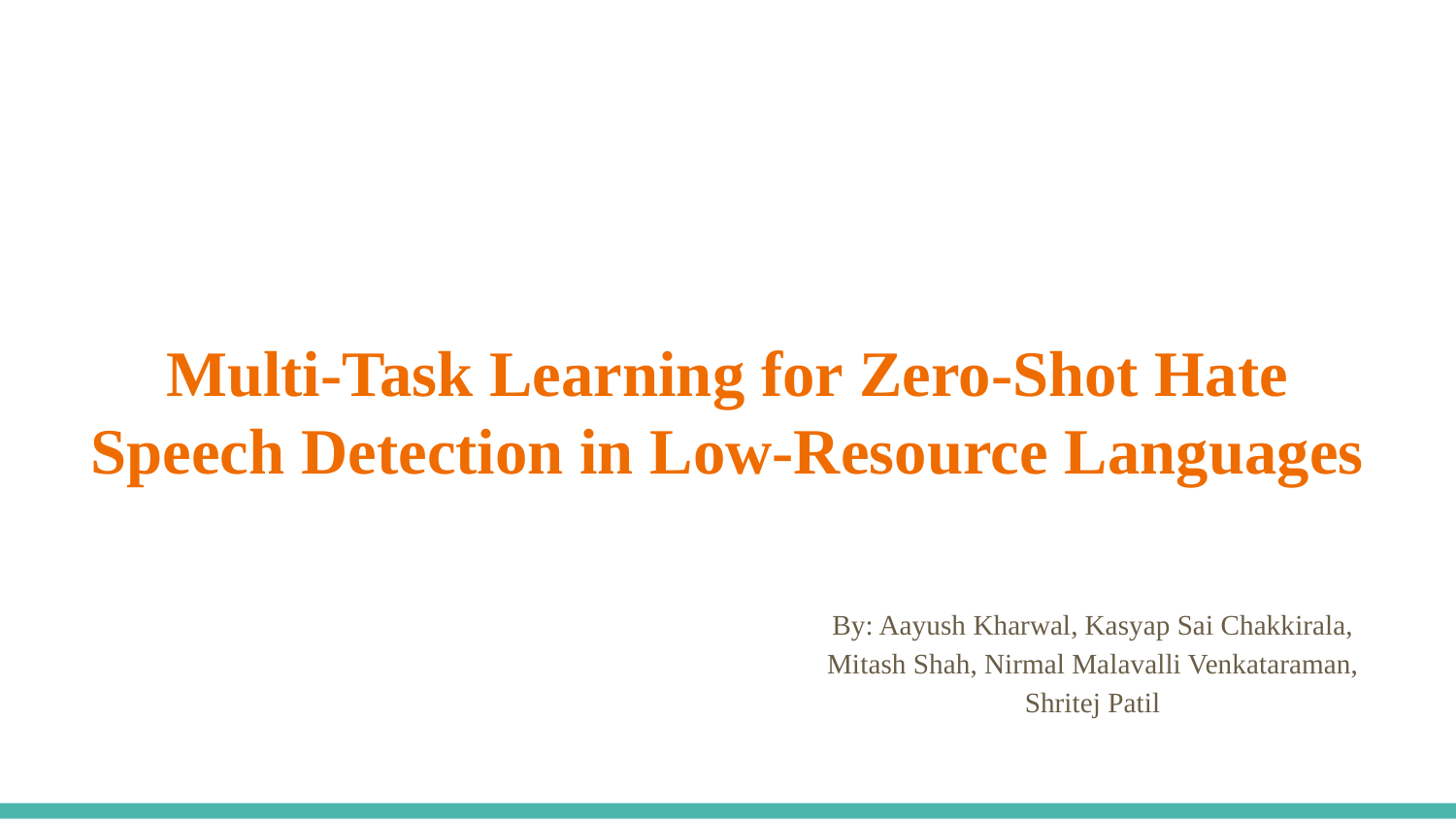

# Multi-Task Learning for Zero-Shot Hate Speech Detection in Low-Resource Languages
By: Aayush Kharwal, Kasyap Sai Chakkirala, Mitash Shah, Nirmal Malavalli Venkataraman, Shritej Patil